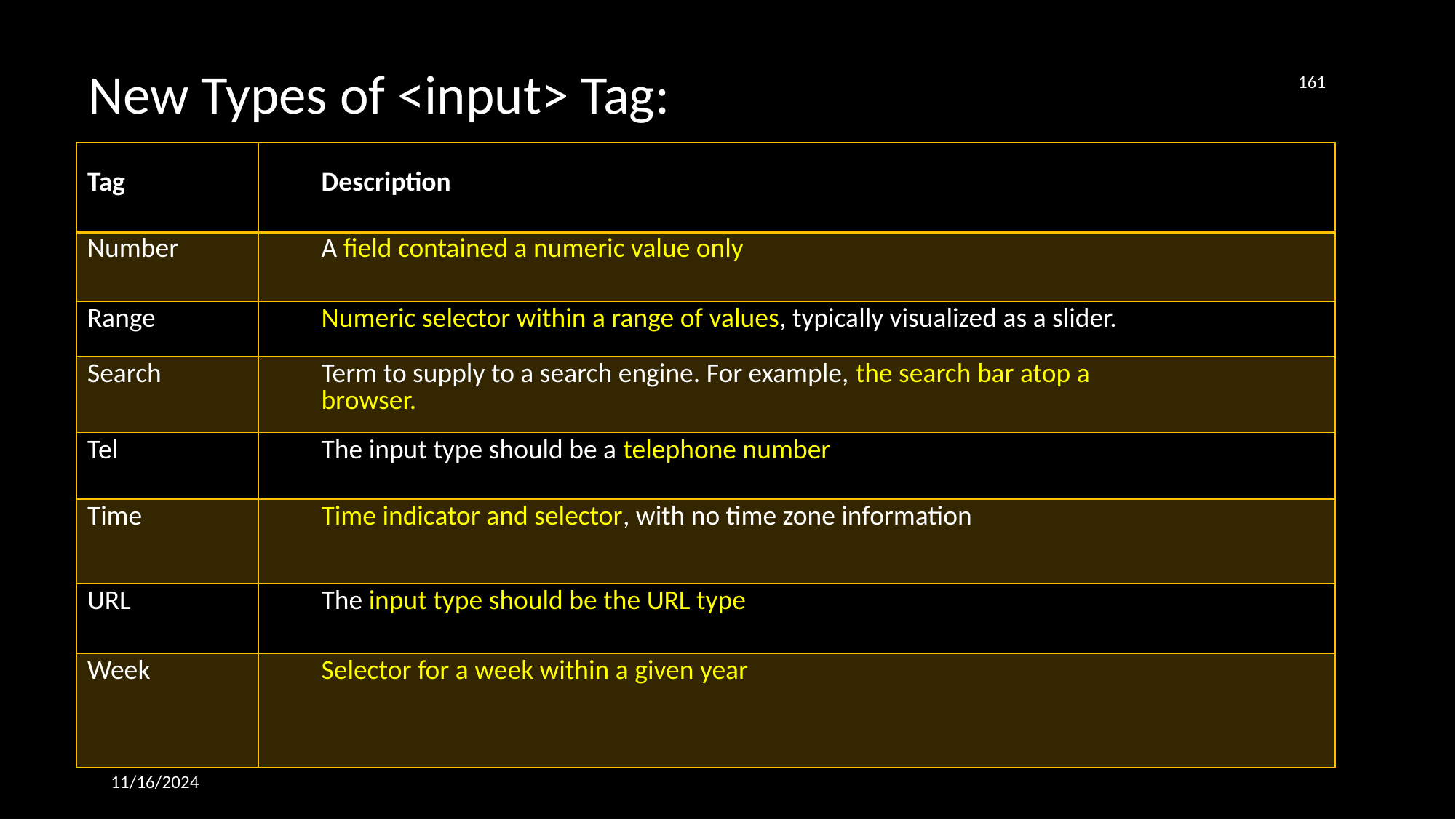

161
# New Types of <input> Tag:
| Tag | Description |
| --- | --- |
| Number | A field contained a numeric value only |
| Range | Numeric selector within a range of values, typically visualized as a slider. |
| Search | Term to supply to a search engine. For example, the search bar atop a browser. |
| Tel | The input type should be a telephone number |
| Time | Time indicator and selector, with no time zone information |
| URL | The input type should be the URL type |
| Week | Selector for a week within a given year |
11/16/2024